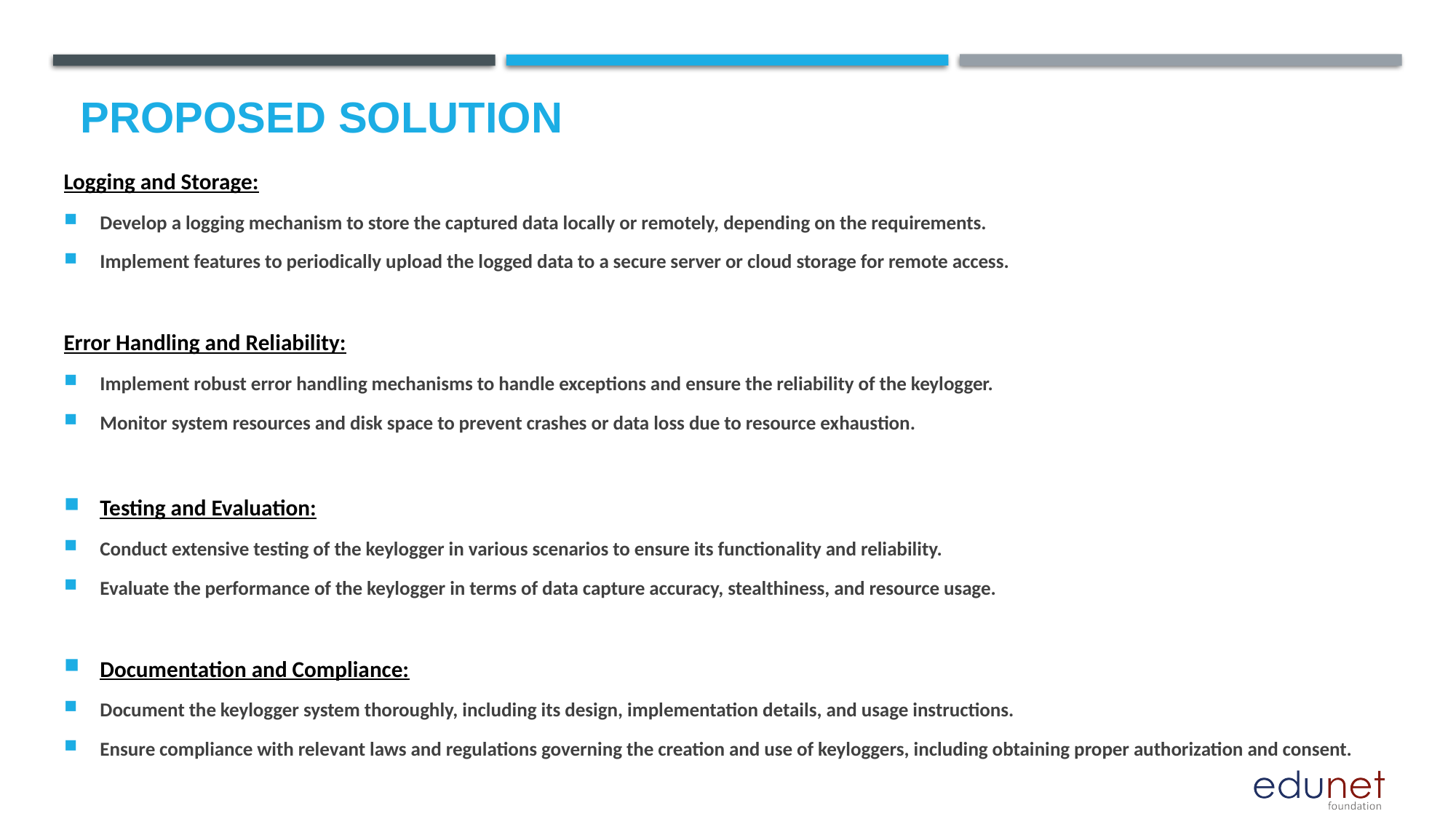

# Proposed Solution
Logging and Storage:
Develop a logging mechanism to store the captured data locally or remotely, depending on the requirements.
Implement features to periodically upload the logged data to a secure server or cloud storage for remote access.

Error Handling and Reliability:
Implement robust error handling mechanisms to handle exceptions and ensure the reliability of the keylogger.
Monitor system resources and disk space to prevent crashes or data loss due to resource exhaustion.

Testing and Evaluation:
Conduct extensive testing of the keylogger in various scenarios to ensure its functionality and reliability.
Evaluate the performance of the keylogger in terms of data capture accuracy, stealthiness, and resource usage.

Documentation and Compliance:
Document the keylogger system thoroughly, including its design, implementation details, and usage instructions.
Ensure compliance with relevant laws and regulations governing the creation and use of keyloggers, including obtaining proper authorization and consent.